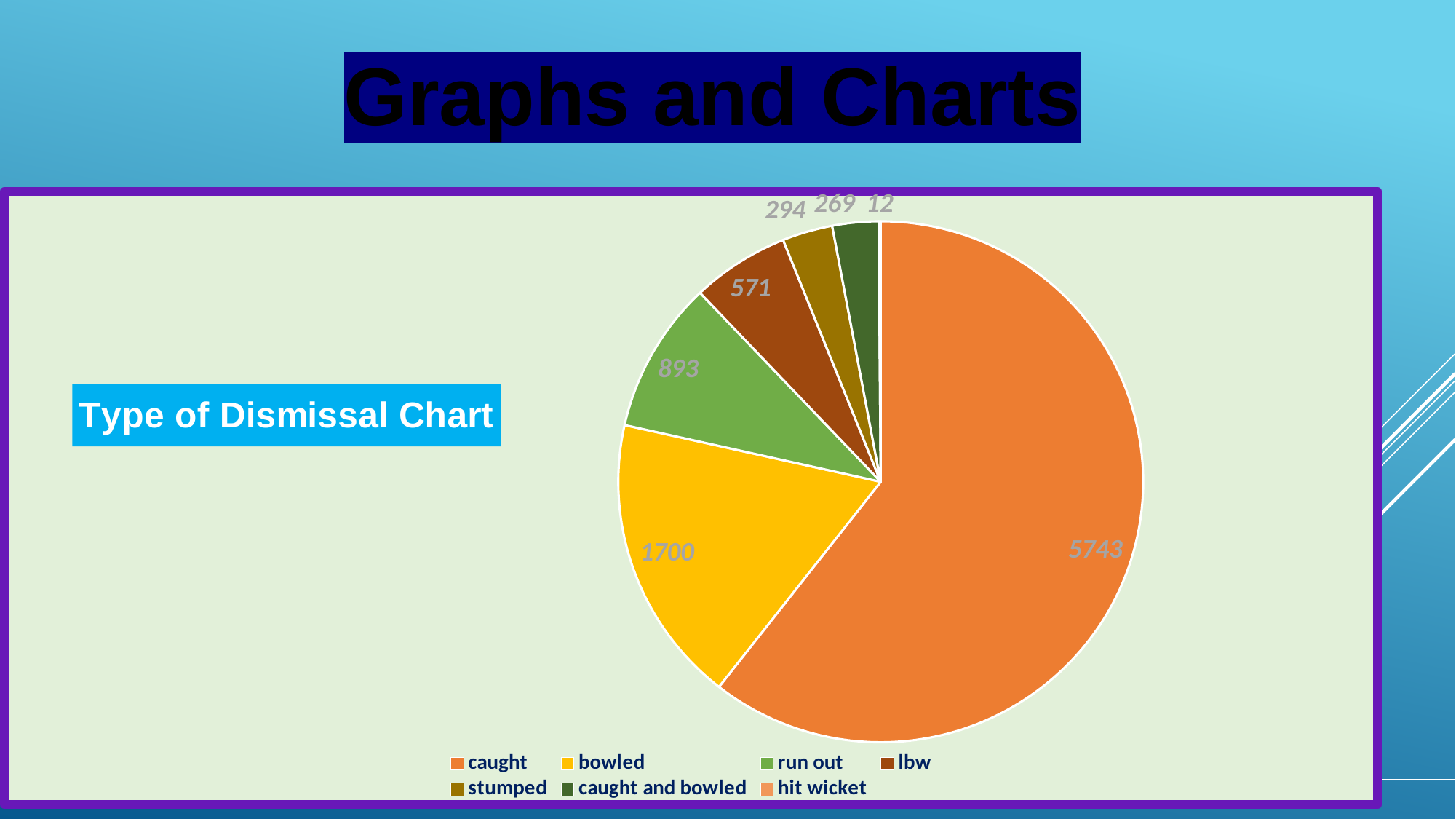

Graphs and Charts

### Chart: Type of Dismissal Chart

| Category | Count of dismissals |
|---|---|
| caught | 5743.0 |
| bowled | 1700.0 |
| run out | 893.0 |
| lbw | 571.0 |
| stumped | 294.0 |
| caught and bowled | 269.0 |
| hit wicket | 12.0 |
58
Presentation title
20XX